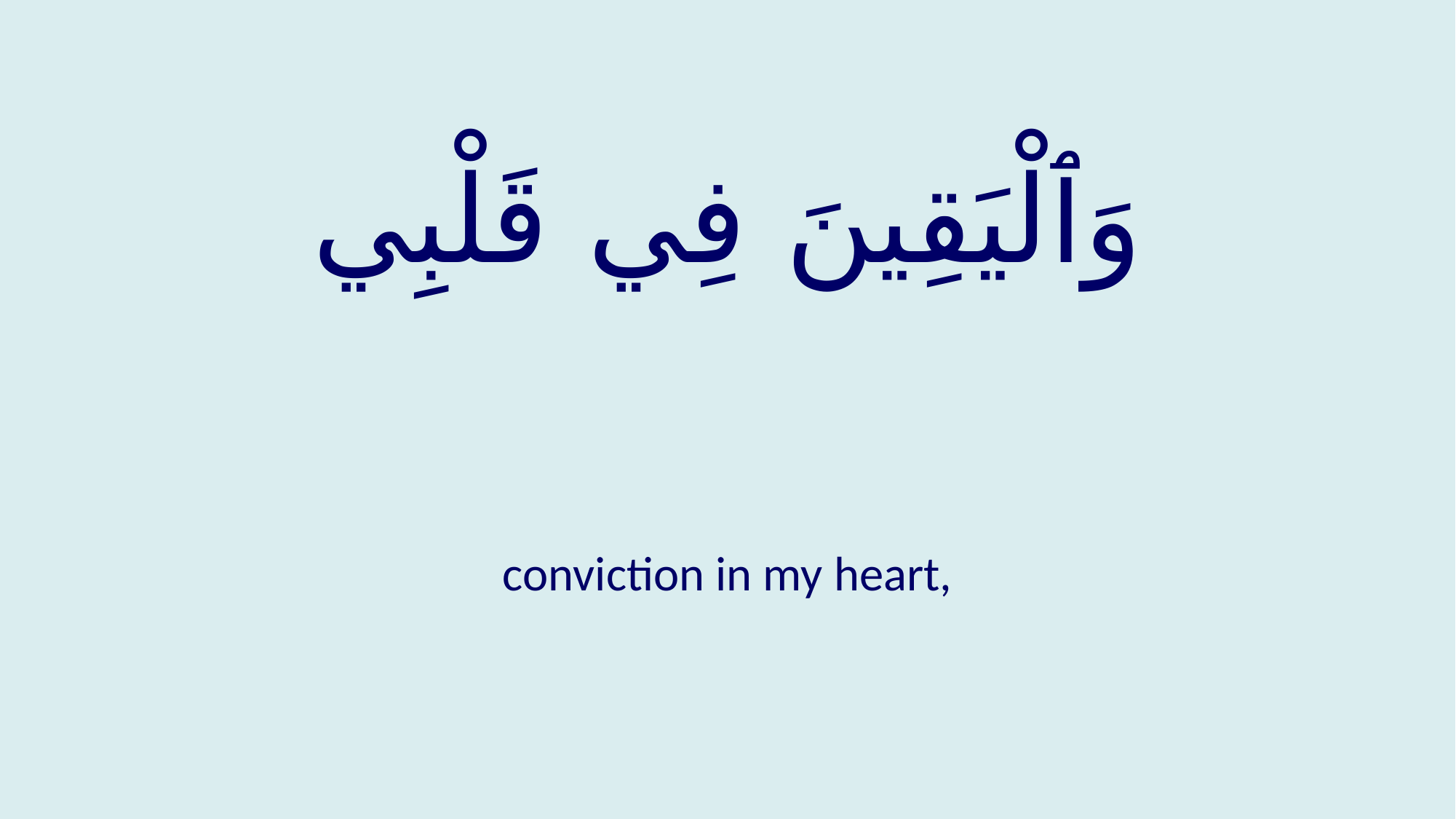

# وَٱلْيَقِينَ فِي قَلْبِي
conviction in my heart,